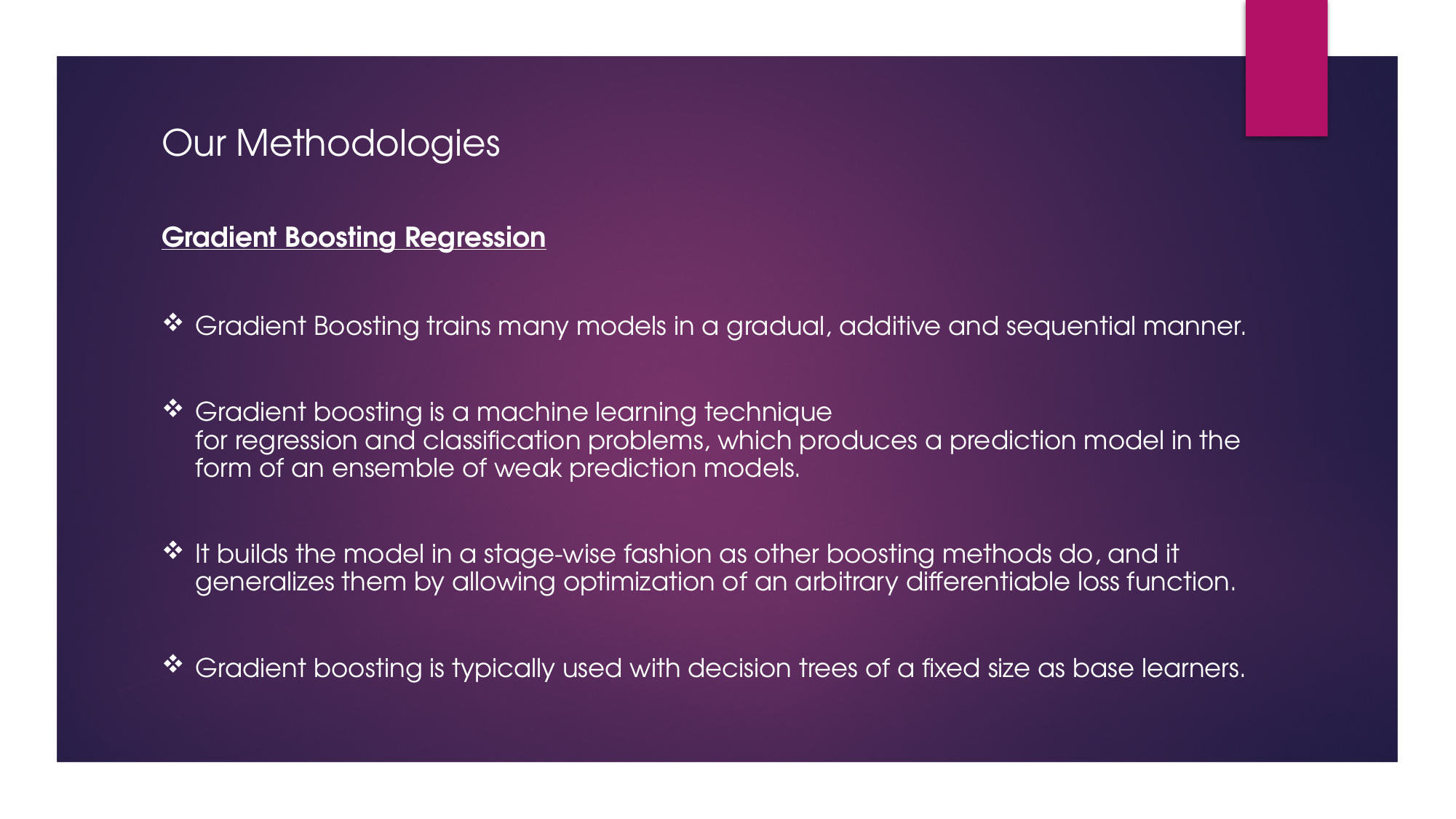

Our Methodologies

Gradient Boosting Regression

Gradient Boosting trains many models in a gradual, additive and sequential manner.

Gradient boosting is a machine learning technique for regression and classification problems, which produces a prediction model in the form of an ensemble of weak prediction models.

It builds the model in a stage-wise fashion as other boosting methods do, and it generalizes them by allowing optimization of an arbitrary differentiable loss function.

Gradient boosting is typically used with decision trees of a fixed size as base learners.